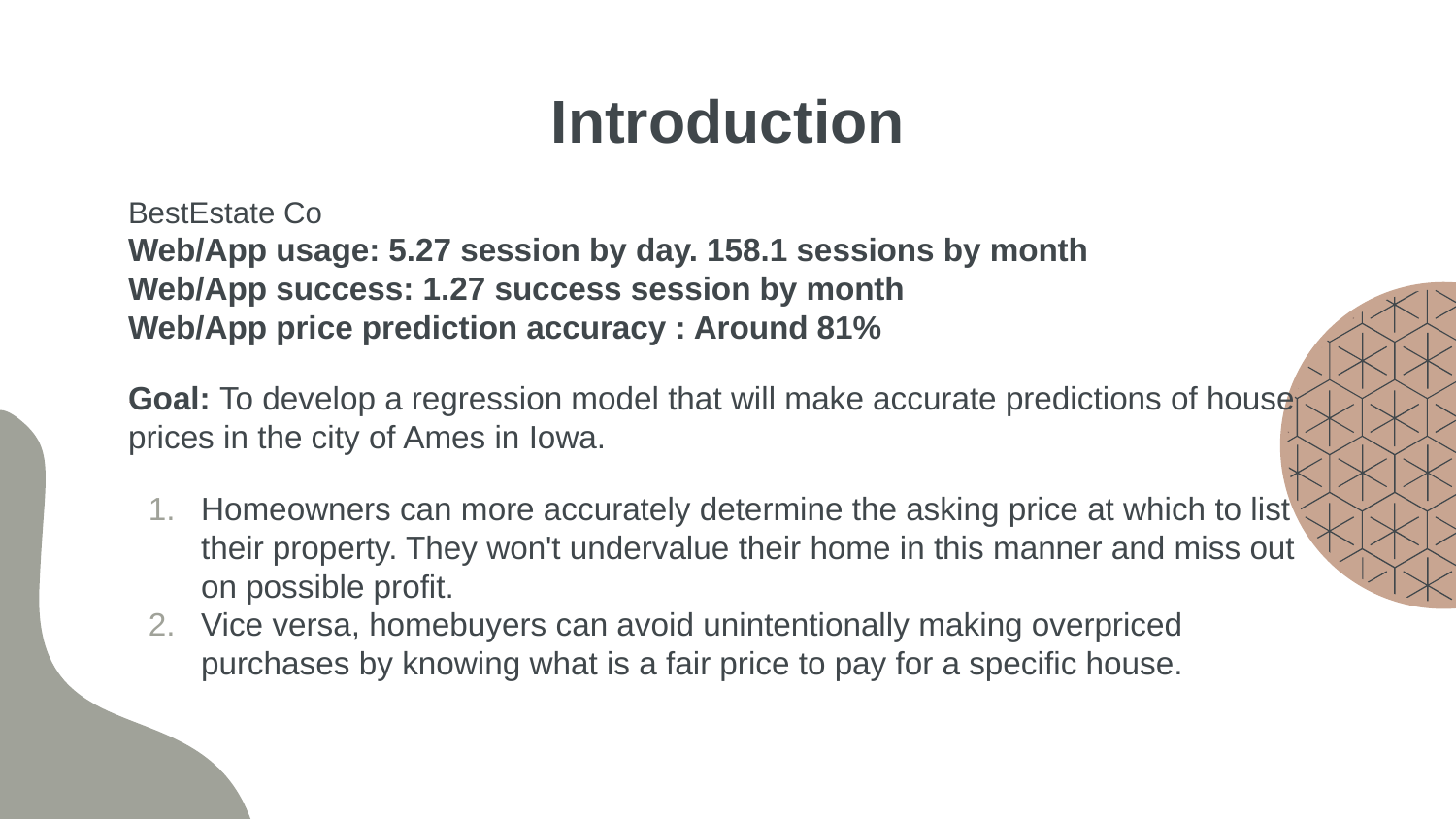

# Introduction
BestEstate Co
Web/App usage: 5.27 session by day. 158.1 sessions by month
Web/App success: 1.27 success session by month
Web/App price prediction accuracy : Around 81%
Goal: To develop a regression model that will make accurate predictions of house prices in the city of Ames in Iowa.
Homeowners can more accurately determine the asking price at which to list their property. They won't undervalue their home in this manner and miss out on possible profit.
Vice versa, homebuyers can avoid unintentionally making overpriced purchases by knowing what is a fair price to pay for a specific house.